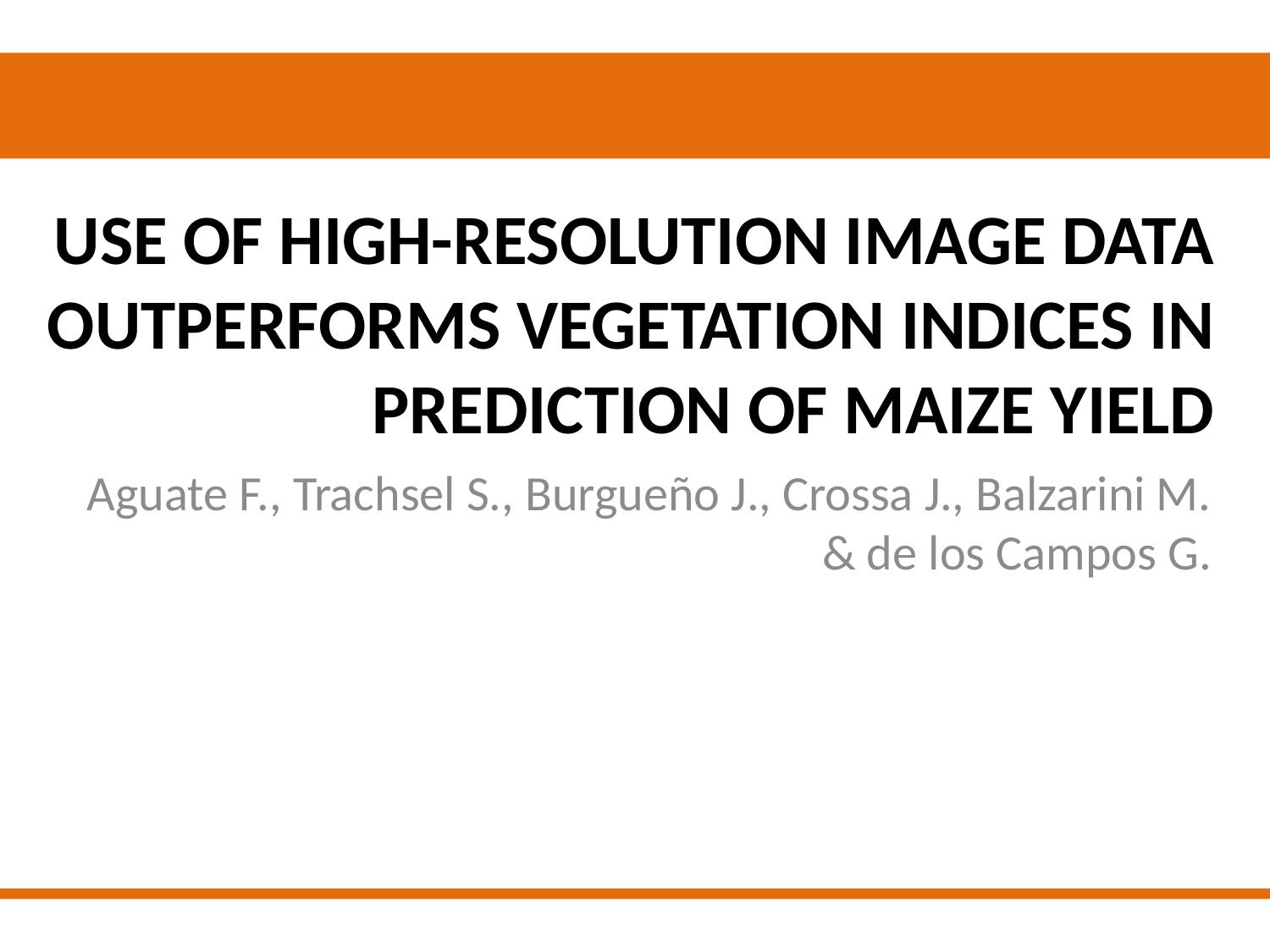

# USE OF HIGH-RESOLUTION IMAGE DATA OUTPERFORMS VEGETATION INDICES IN PREDICTION OF MAIZE YIELD
Aguate F., Trachsel S., Burgueño J., Crossa J., Balzarini M. & de los Campos G.